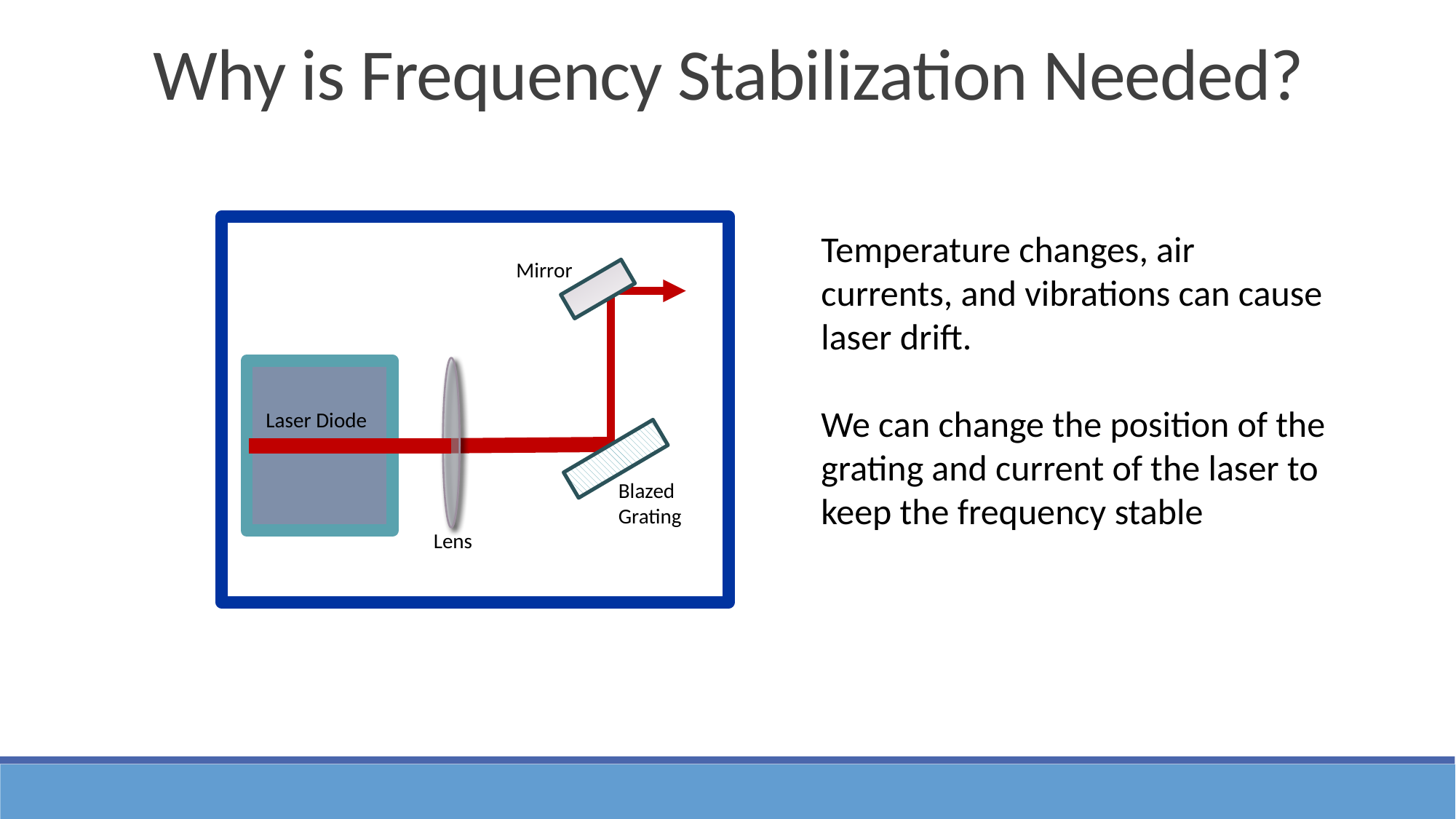

Why is Frequency Stabilization Needed?

Temperature changes, air currents, and vibrations can cause laser drift.

We can change the position of the grating and current of the laser to keep the frequency stable
Mirror

Laser Diode

Blazed
Grating
Lens